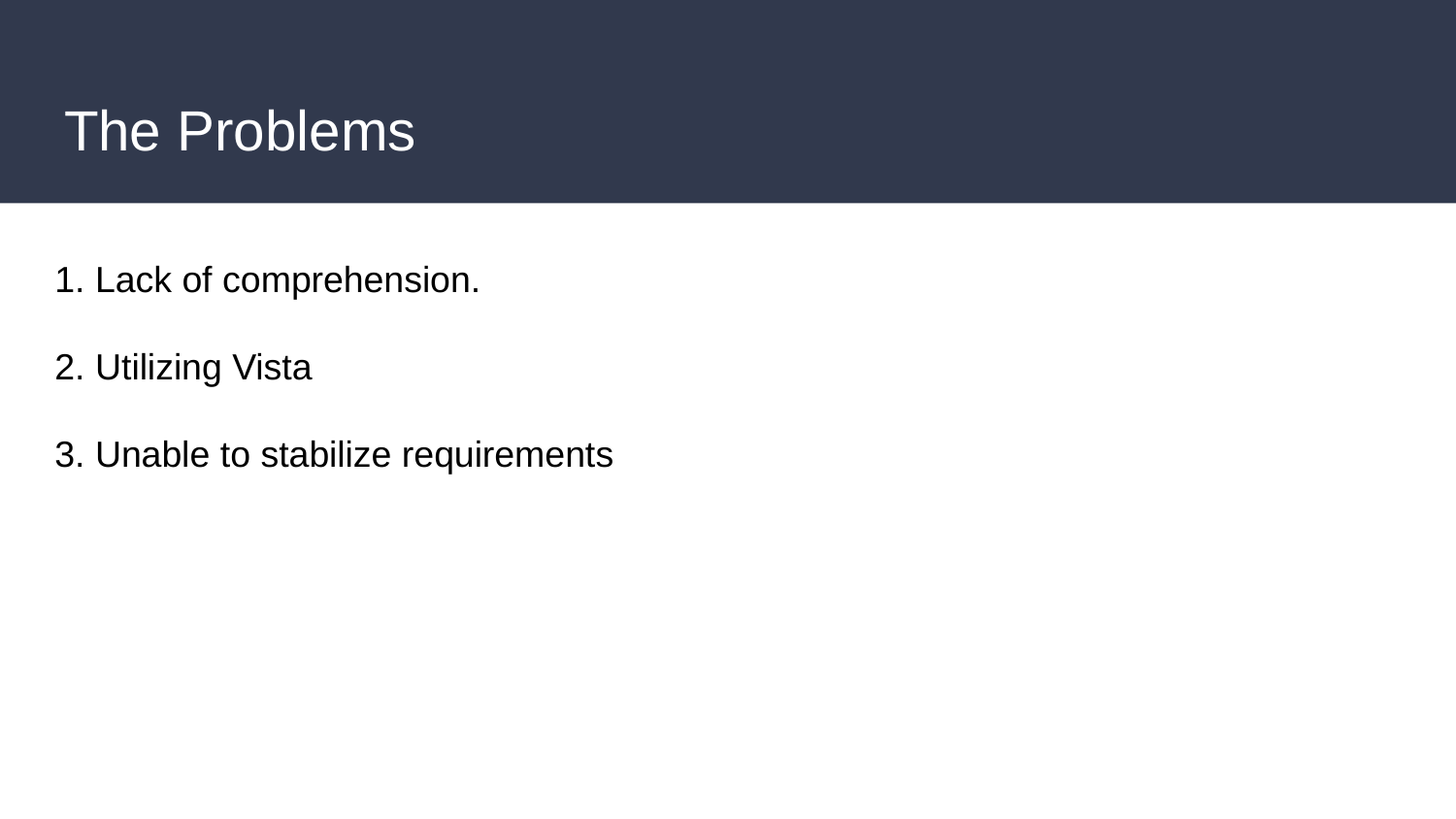

# The Problems
1. Lack of comprehension.

2. Utilizing Vista

3. Unable to stabilize requirements